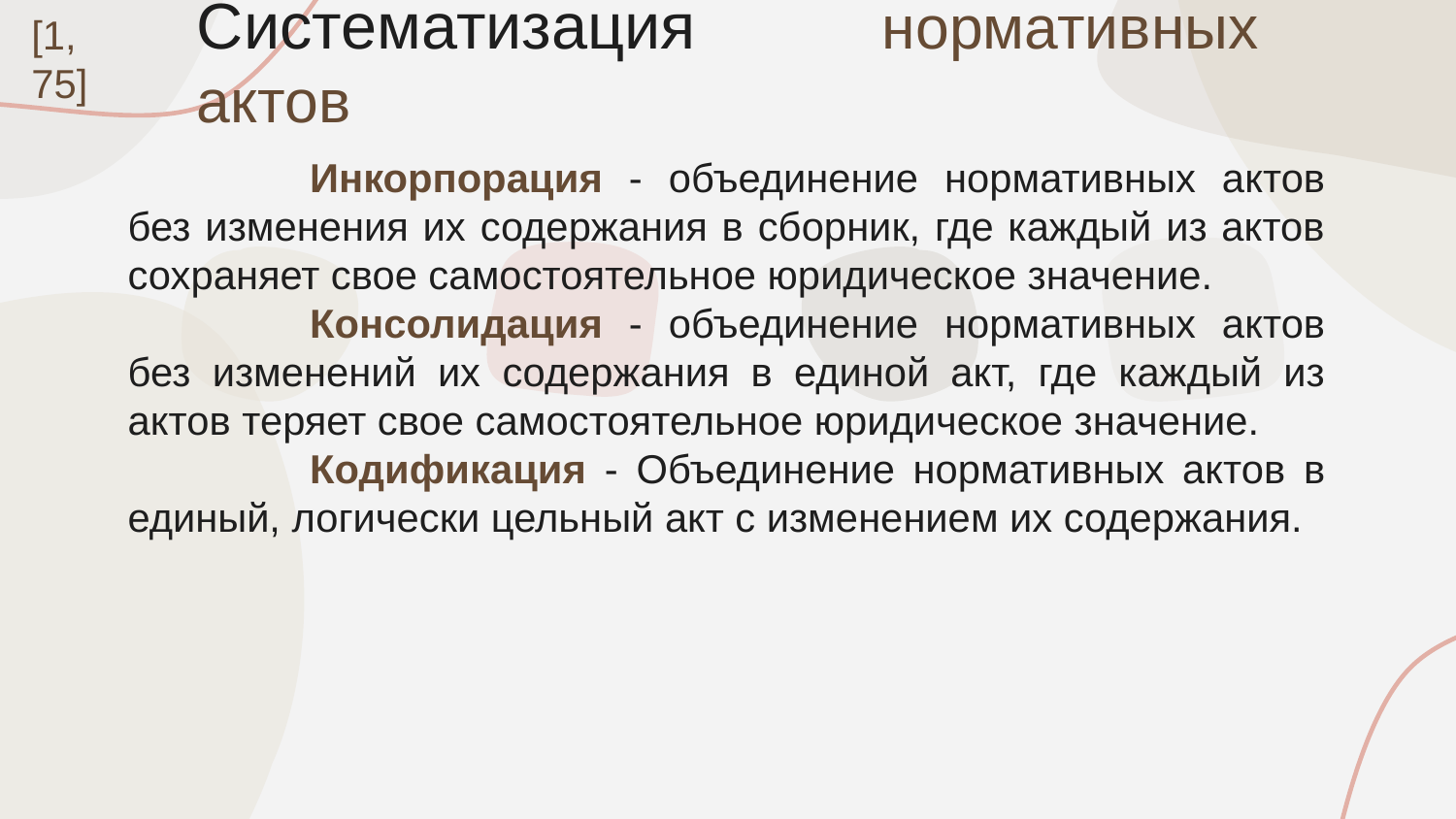

[1, 75]
Систематизация нормативных актов

Инкорпорация - объединение нормативных актов без изменения их содержания в сборник, где каждый из актов сохраняет свое самостоятельное юридическое значение.
Консолидация - объединение нормативных актов без изменений их содержания в единой акт, где каждый из актов теряет свое самостоятельное юридическое значение.
Кодификация - Объединение нормативных актов в единый, логически цельный акт с изменением их содержания.